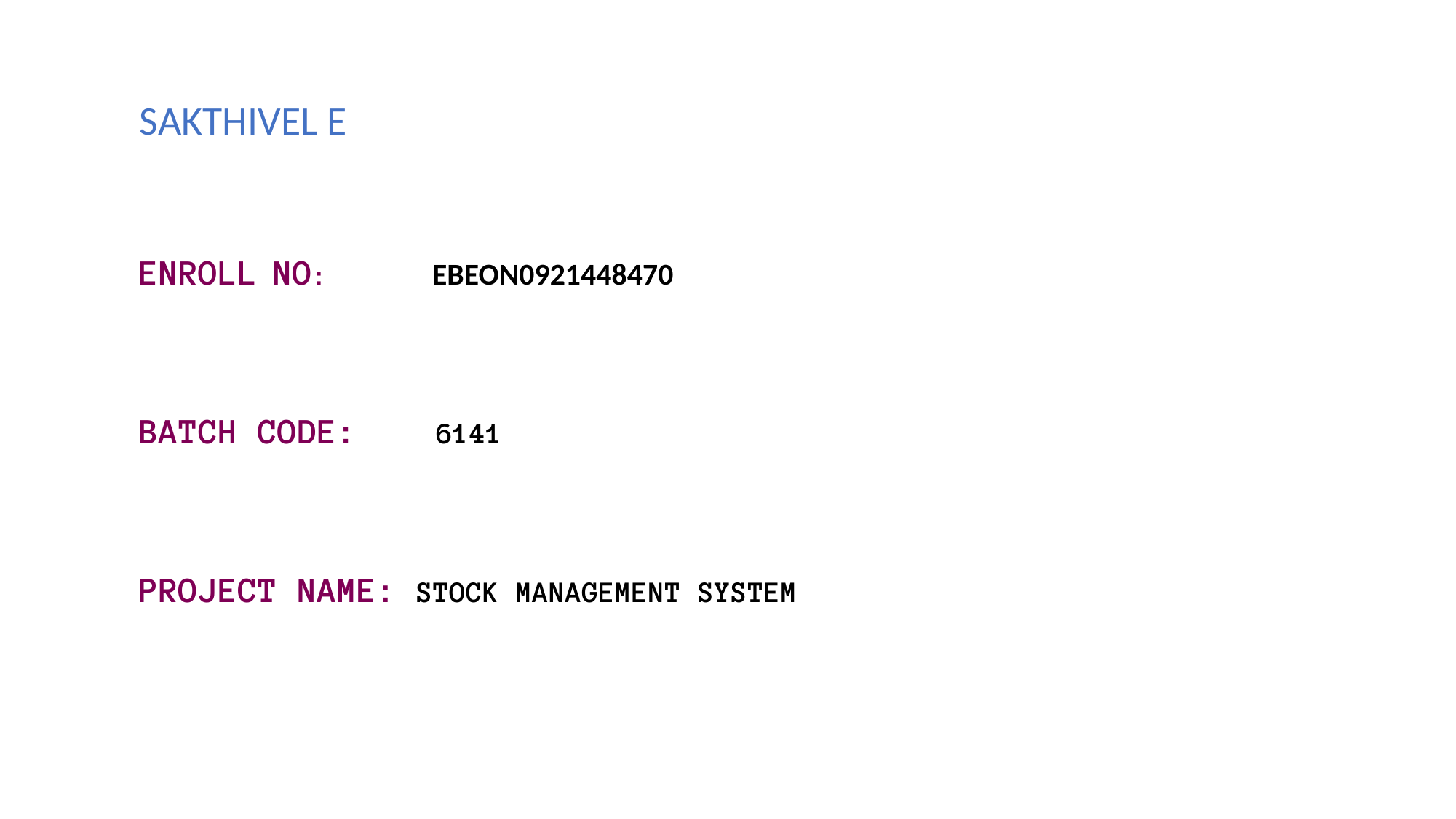

# SAKTHIVEL E

ENROLL NO:       EBEON0921448470

BATCH CODE:    6141

PROJECT NAME: STOCK MANAGEMENT SYSTEM